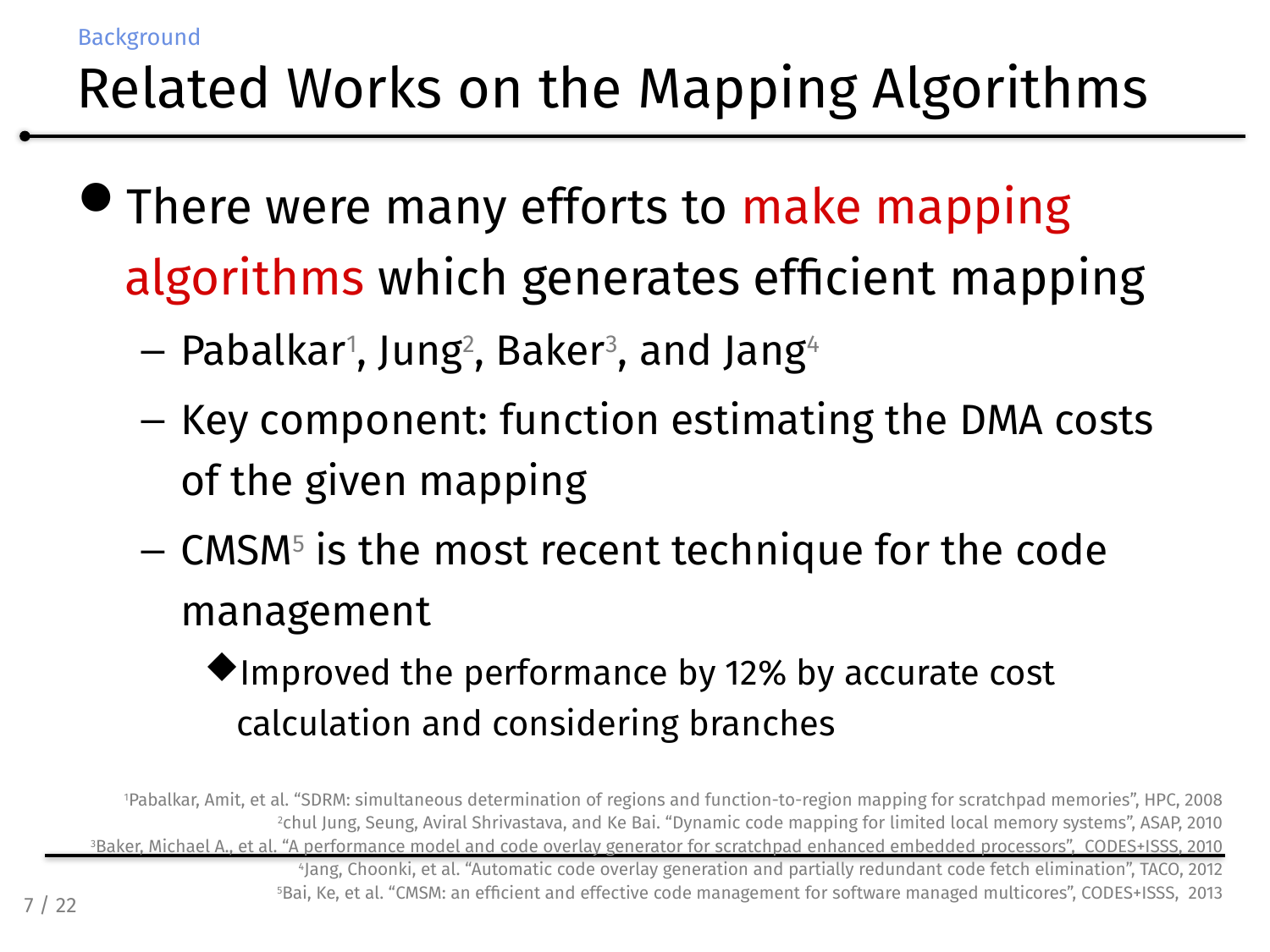

Background
# Related Works on the Mapping Algorithms
There were many efforts to make mapping algorithms which generates efficient mapping
Pabalkar1, Jung2, Baker3, and Jang4
Key component: function estimating the DMA costs of the given mapping
CMSM5 is the most recent technique for the code management
Improved the performance by 12% by accurate cost calculation and considering branches
1Pabalkar, Amit, et al. “SDRM: simultaneous determination of regions and function-to-region mapping for scratchpad memories”, HPC, 2008
2chul Jung, Seung, Aviral Shrivastava, and Ke Bai. “Dynamic code mapping for limited local memory systems”, ASAP, 2010
3Baker, Michael A., et al. “A performance model and code overlay generator for scratchpad enhanced embedded processors”,  CODES+ISSS, 2010
4Jang, Choonki, et al. “Automatic code overlay generation and partially redundant code fetch elimination”, TACO, 2012
5Bai, Ke, et al. “CMSM: an efficient and effective code management for software managed multicores”, CODES+ISSS,  2013